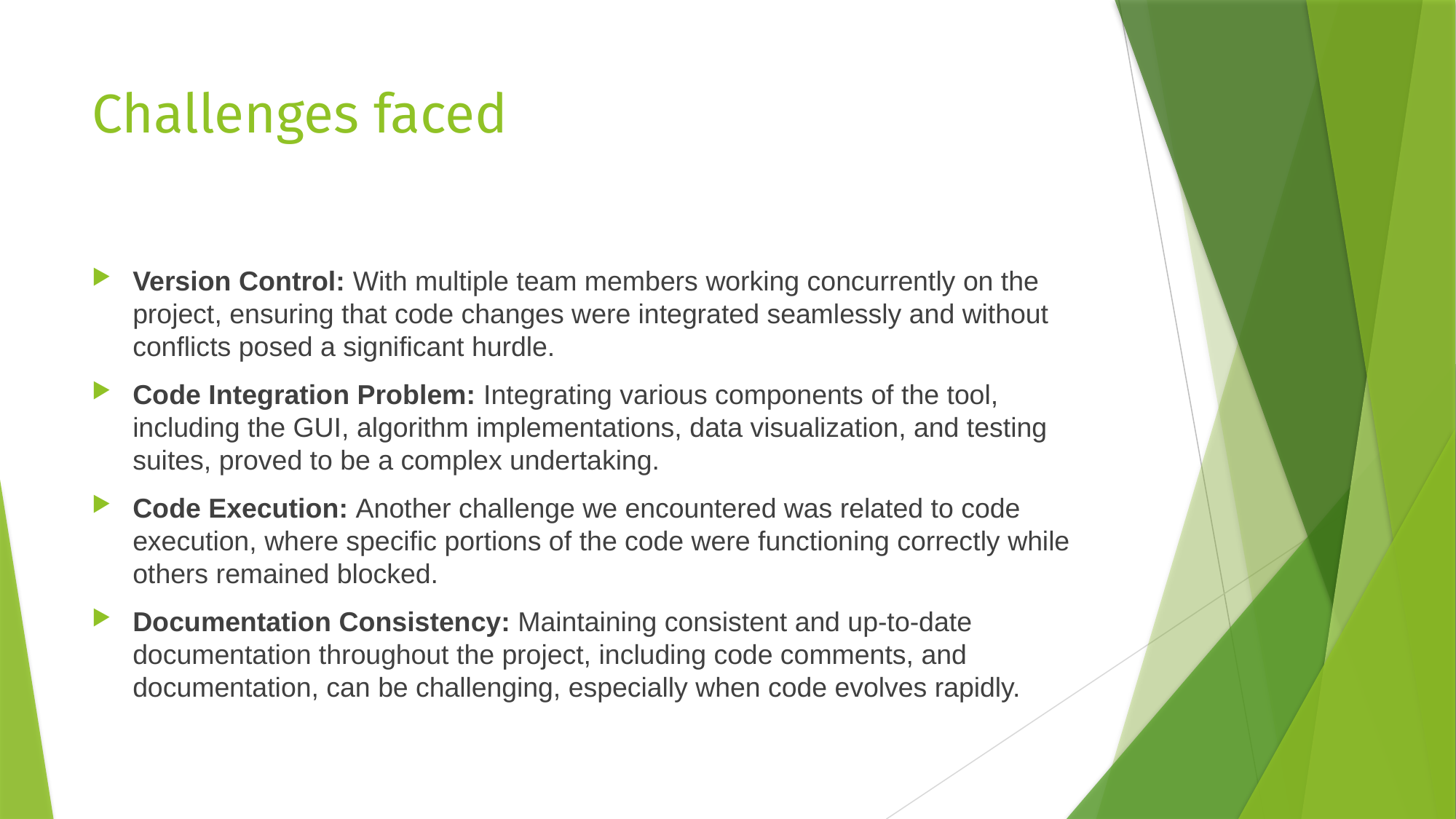

# Challenges faced
Version Control: With multiple team members working concurrently on the project, ensuring that code changes were integrated seamlessly and without conflicts posed a significant hurdle.
Code Integration Problem: Integrating various components of the tool, including the GUI, algorithm implementations, data visualization, and testing suites, proved to be a complex undertaking.
Code Execution: Another challenge we encountered was related to code execution, where specific portions of the code were functioning correctly while others remained blocked.
Documentation Consistency: Maintaining consistent and up-to-date documentation throughout the project, including code comments, and documentation, can be challenging, especially when code evolves rapidly.